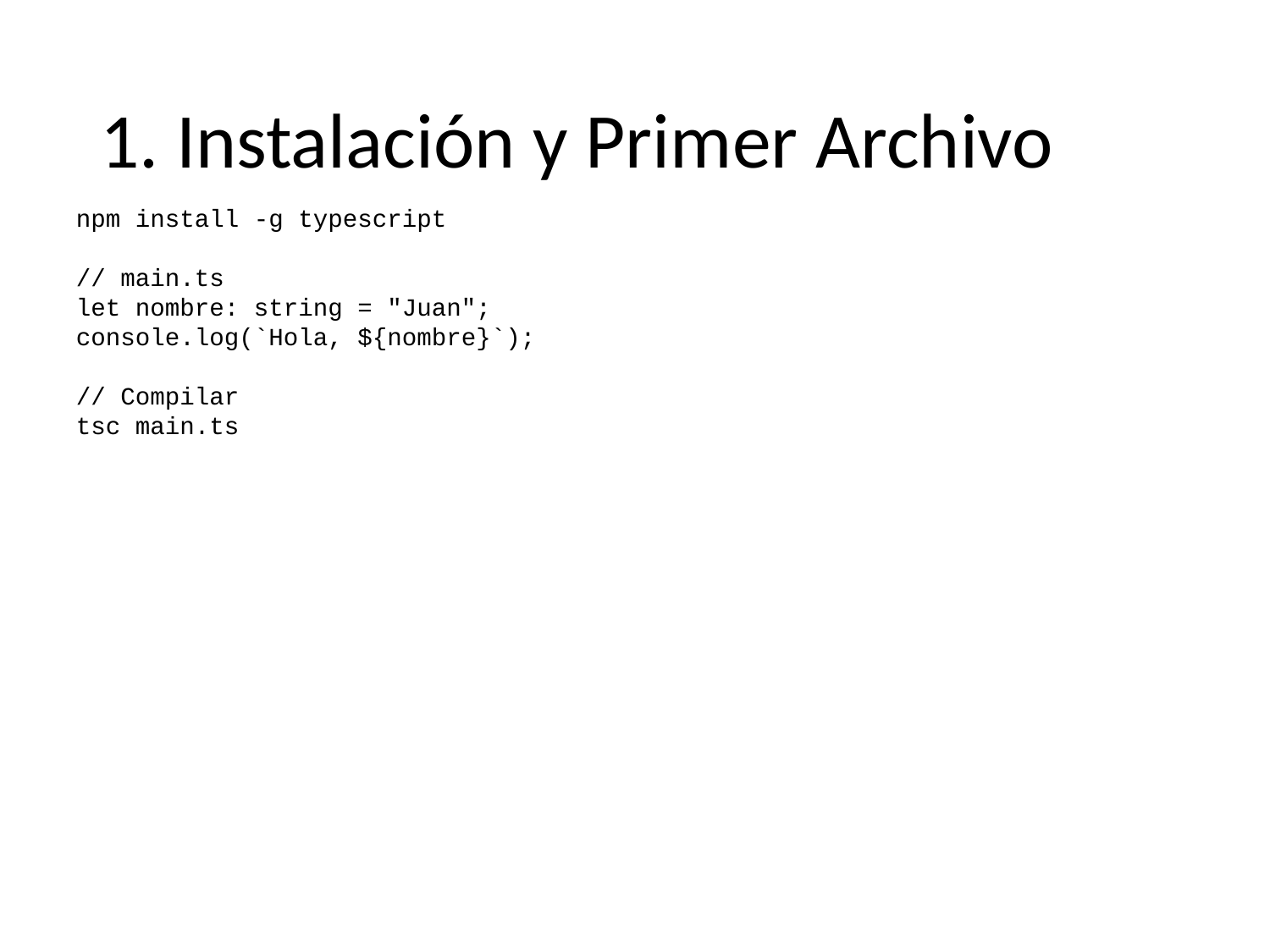

# 1. Instalación y Primer Archivo
npm install -g typescript
// main.ts
let nombre: string = "Juan";
console.log(`Hola, ${nombre}`);
// Compilar
tsc main.ts